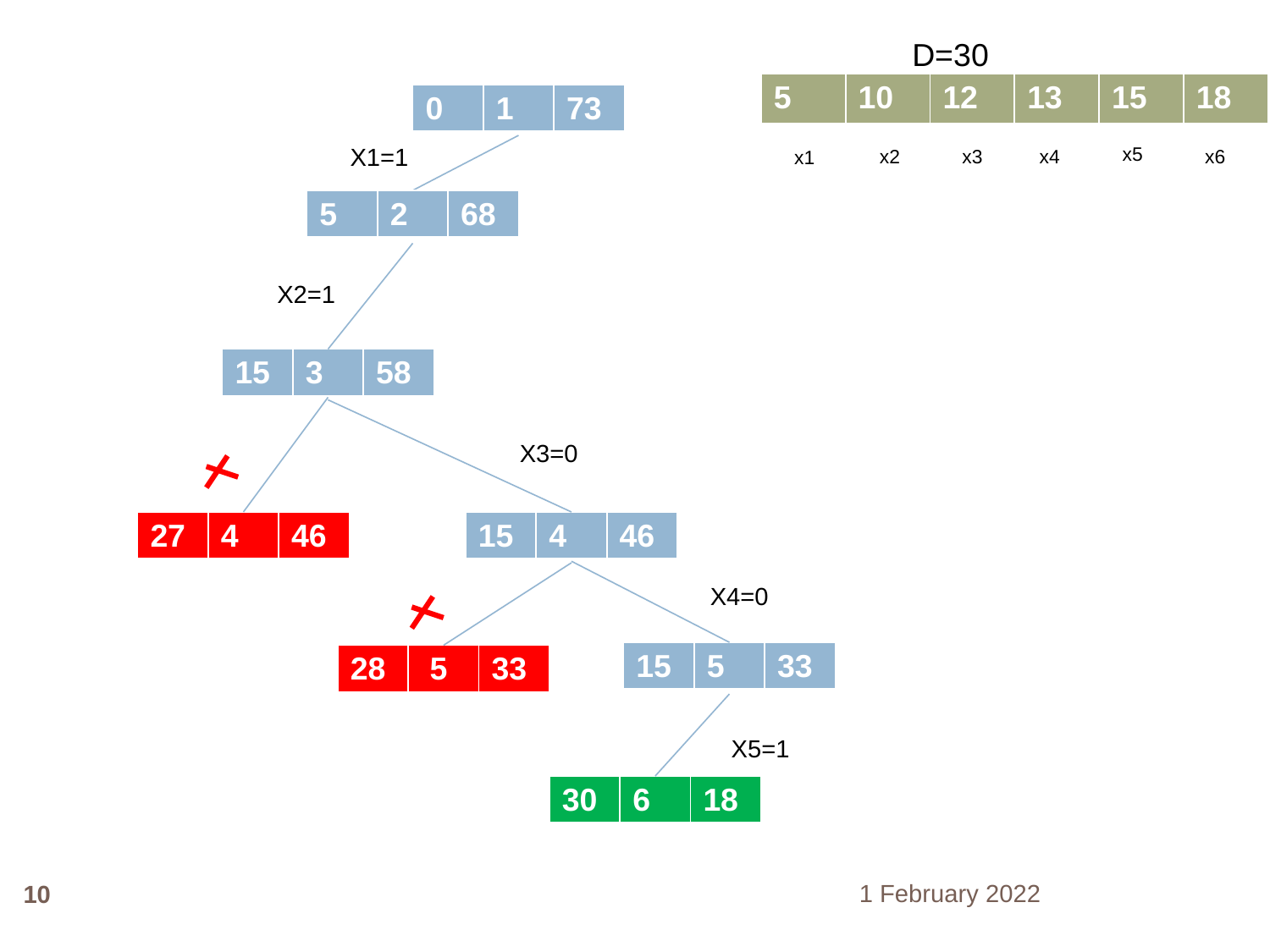

D=30
| 5 | 10 | 12 | 13 | 15 | 18 |
| --- | --- | --- | --- | --- | --- |
| 0 | 1 | 73 |
| --- | --- | --- |
X1=1
x5
x2
x3
x4
x6
x1
| 5 | 2 | 68 |
| --- | --- | --- |
X2=1
| 15 | 3 | 58 |
| --- | --- | --- |
X3=0
| 27 | 4 | 46 |
| --- | --- | --- |
| 15 | 4 | 46 |
| --- | --- | --- |
X4=0
| 15 | 5 | 33 |
| --- | --- | --- |
| 28 | 5 | 33 |
| --- | --- | --- |
X5=1
| 30 | 6 | 18 |
| --- | --- | --- |
10
1 February 2022